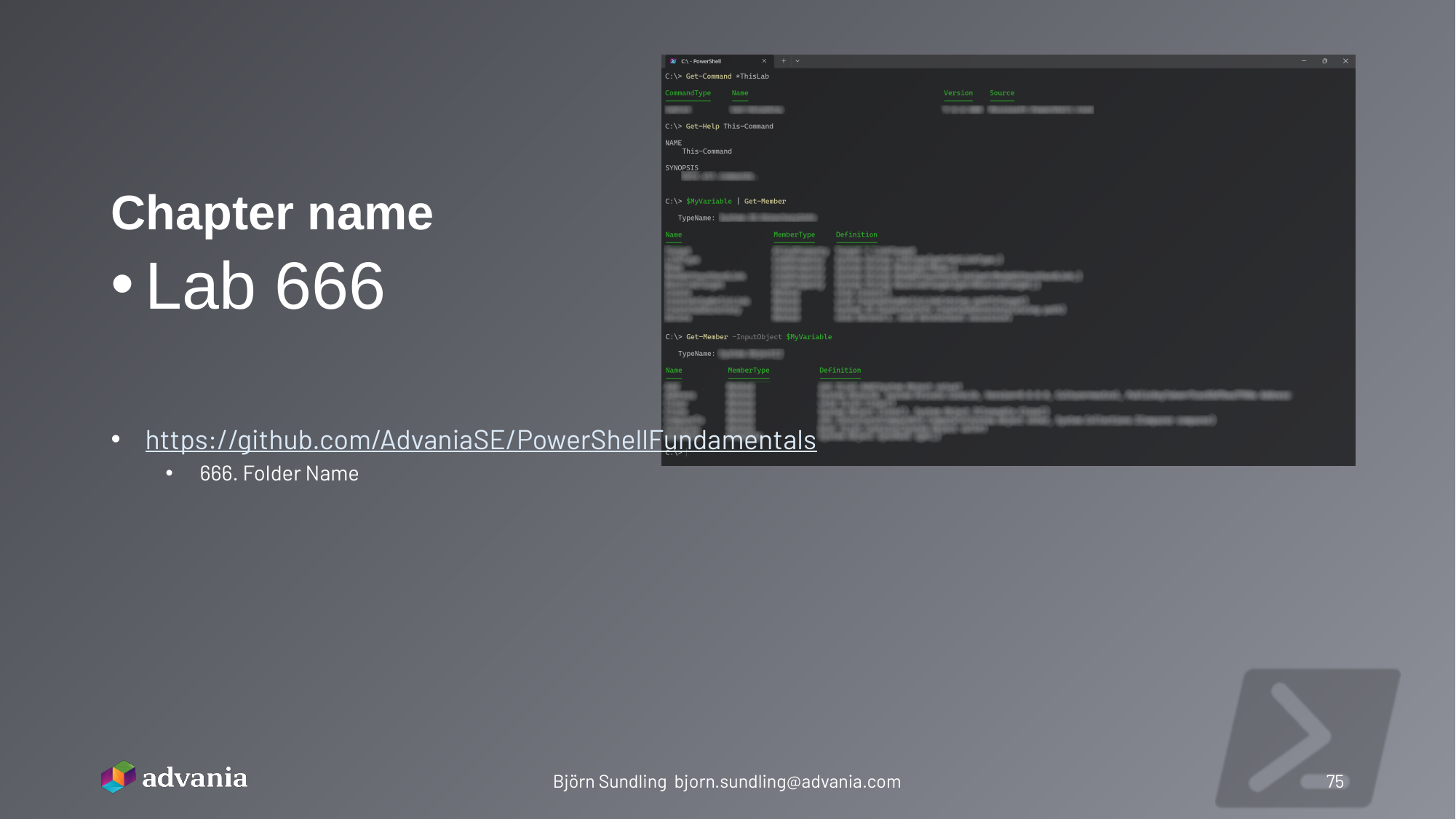

# Chapter name
Lab 666

https://github.com/AdvaniaSE/PowerShellFundamentals
666. Folder Name

Björn Sundling  bjorn.sundling@advania.com
75